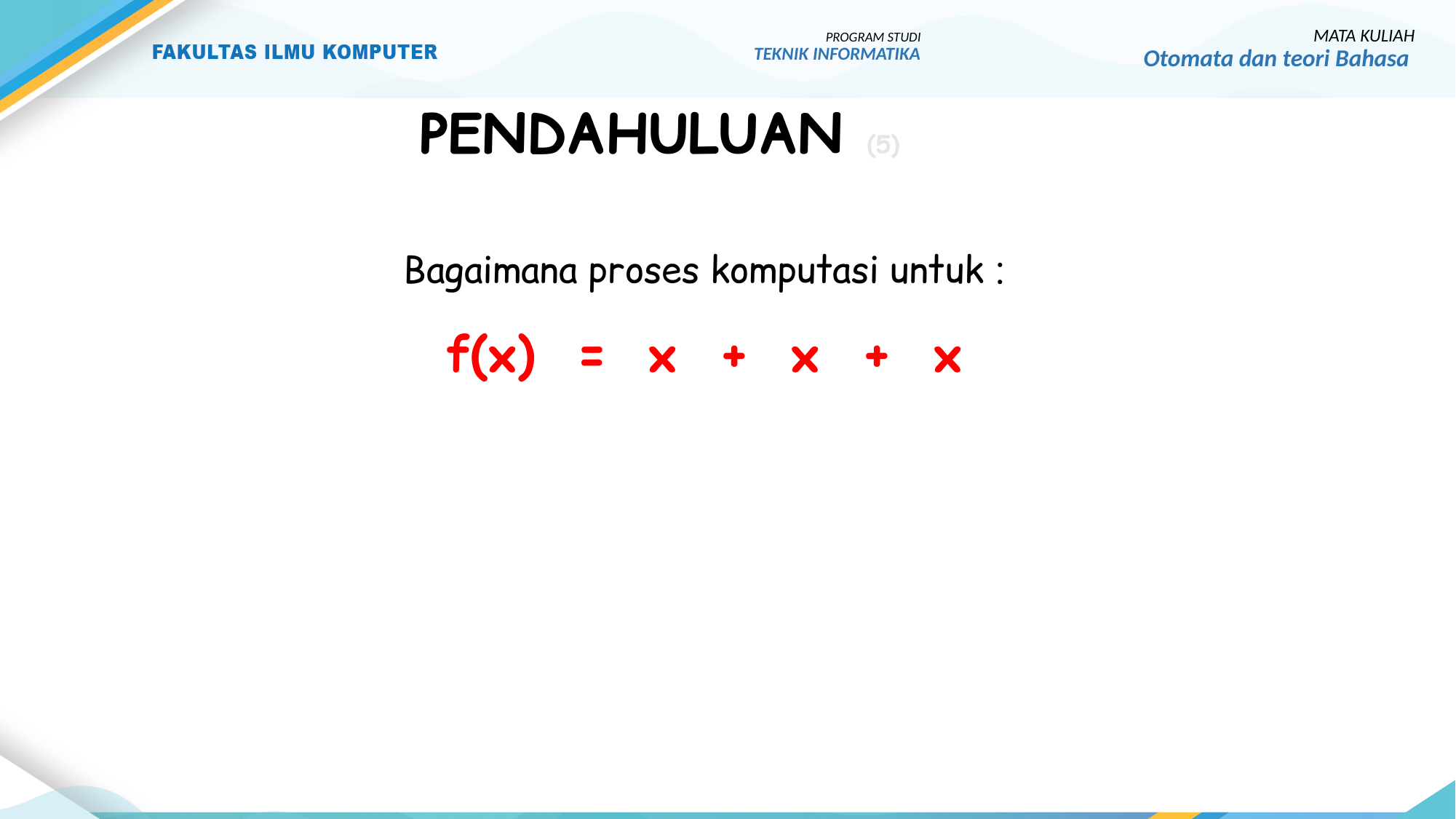

MATA KULIAH
Otomata dan teori Bahasa
PROGRAM STUDI
TEKNIK INFORMATIKA
# PENDAHULUAN (5)
Bagaimana proses komputasi untuk :

f(x)  =  x  +  x  +  x